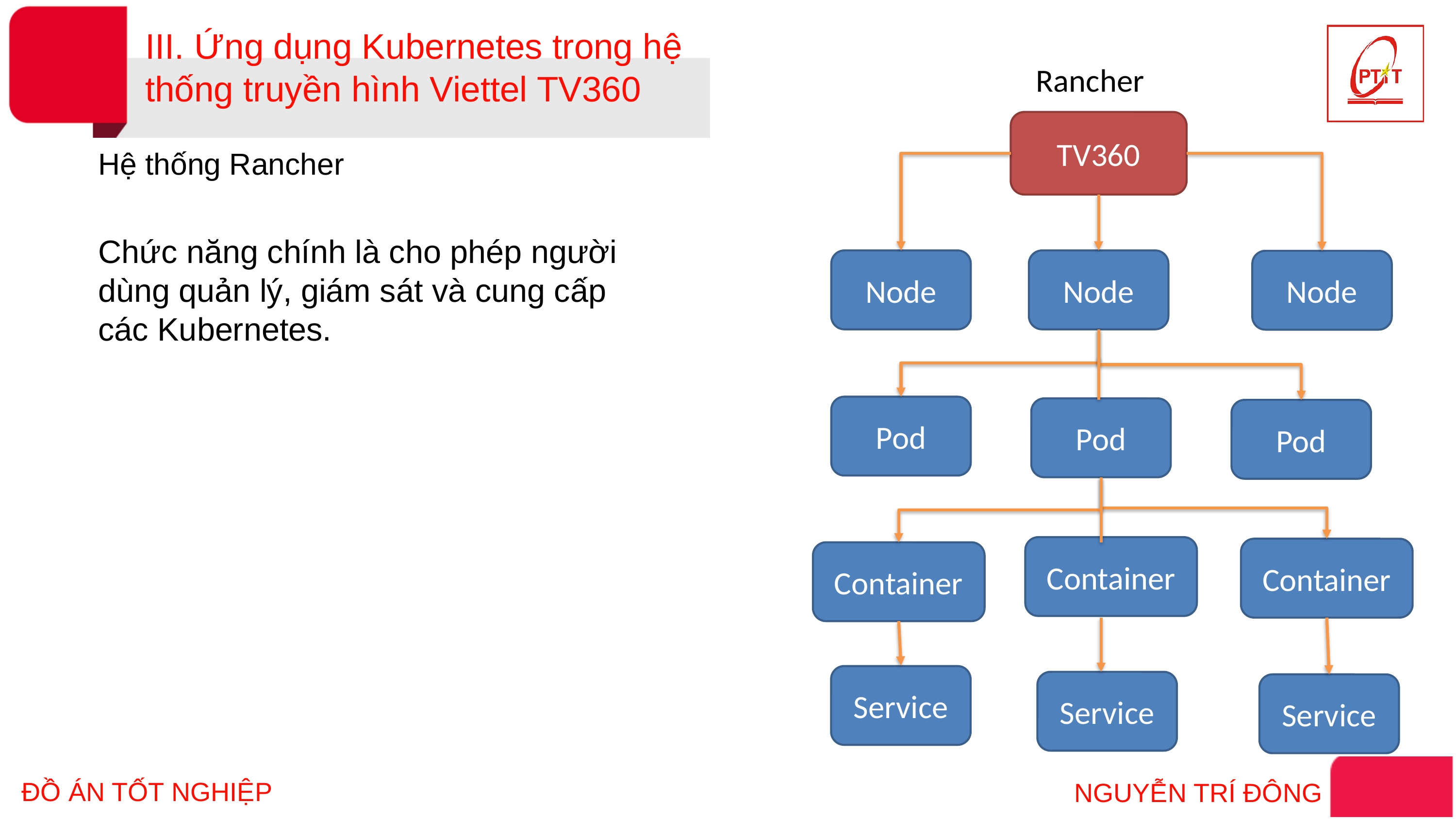

III. Ứng dụng Kubernetes trong hệ thống truyền hình Viettel TV360

Rancher
TV360

Hệ thống Rancher
Chức năng chính là cho phép người dùng quản lý, giám sát và cung cấp các Kubernetes.
Node
Node
Node
Pod
Pod
Pod
Container
Container
Container
Service
Service
Service
ĐỒ ÁN TỐT NGHIỆP
NGUYỄN TRÍ ĐÔNG